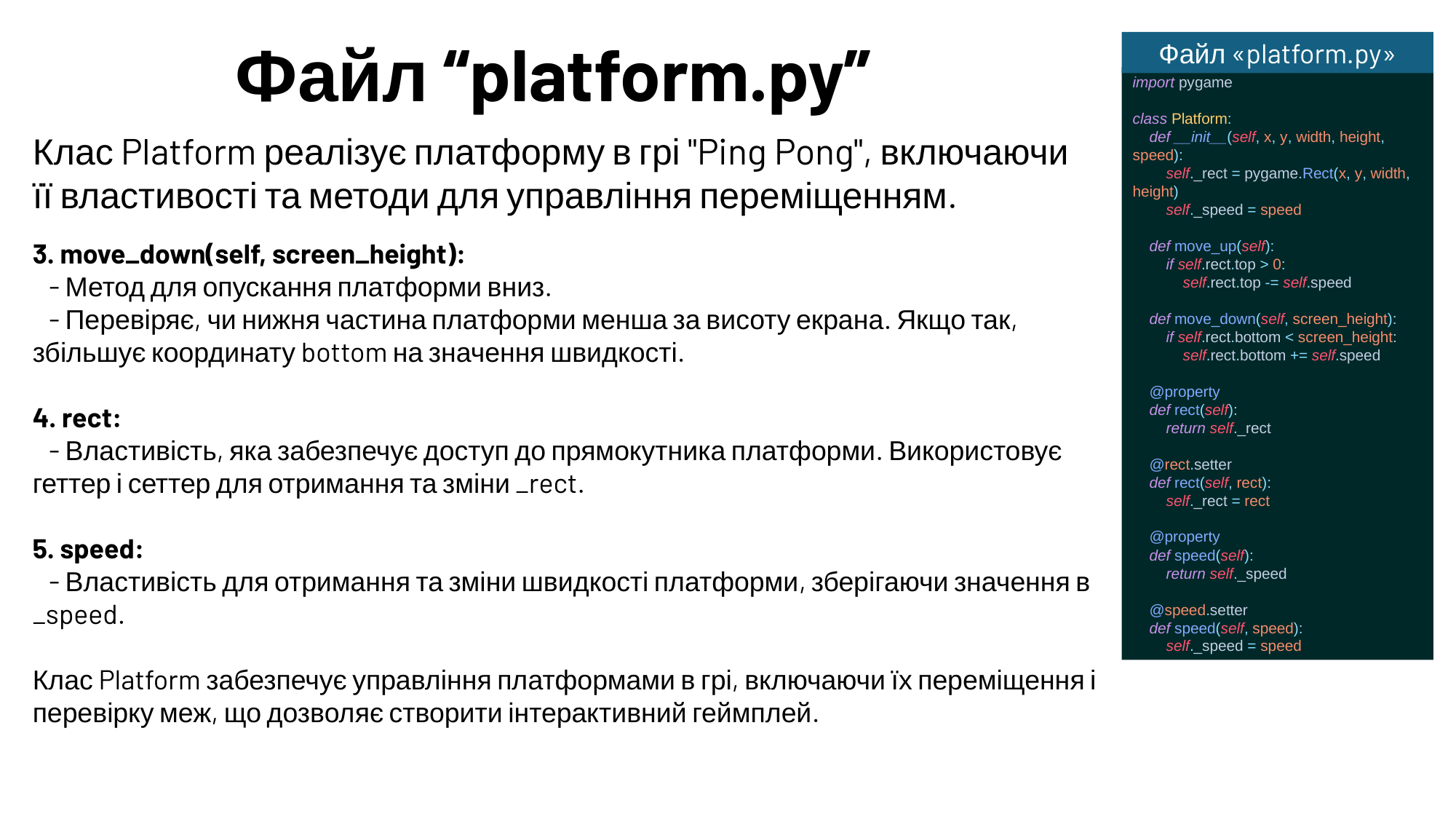

Файл “platform.py”
Файл «platform.py»
import pygame
class Platform:
    def __init__(self, x, y, width, height, speed):
        self._rect = pygame.Rect(x, y, width, height)
        self._speed = speed
    def move_up(self):
        if self.rect.top > 0:
            self.rect.top -= self.speed
    def move_down(self, screen_height):
        if self.rect.bottom < screen_height:
            self.rect.bottom += self.speed
    @property
    def rect(self):
        return self._rect
    @rect.setter
    def rect(self, rect):
        self._rect = rect
    @property
    def speed(self):
        return self._speed
    @speed.setter
    def speed(self, speed):
        self._speed = speed
Клас Platform реалізує платформу в грі "Ping Pong", включаючи її властивості та методи для управління переміщенням.
3. move_down(self, screen_height):
   - Метод для опускання платформи вниз.
   - Перевіряє, чи нижня частина платформи менша за висоту екрана. Якщо так, збільшує координату bottom на значення швидкості.

4. rect:
   - Властивість, яка забезпечує доступ до прямокутника платформи. Використовує геттер і сеттер для отримання та зміни _rect.

5. speed:
   - Властивість для отримання та зміни швидкості платформи, зберігаючи значення в _speed.

Клас Platform забезпечує управління платформами в грі, включаючи їх переміщення і перевірку меж, що дозволяє створити інтерактивний геймплей.